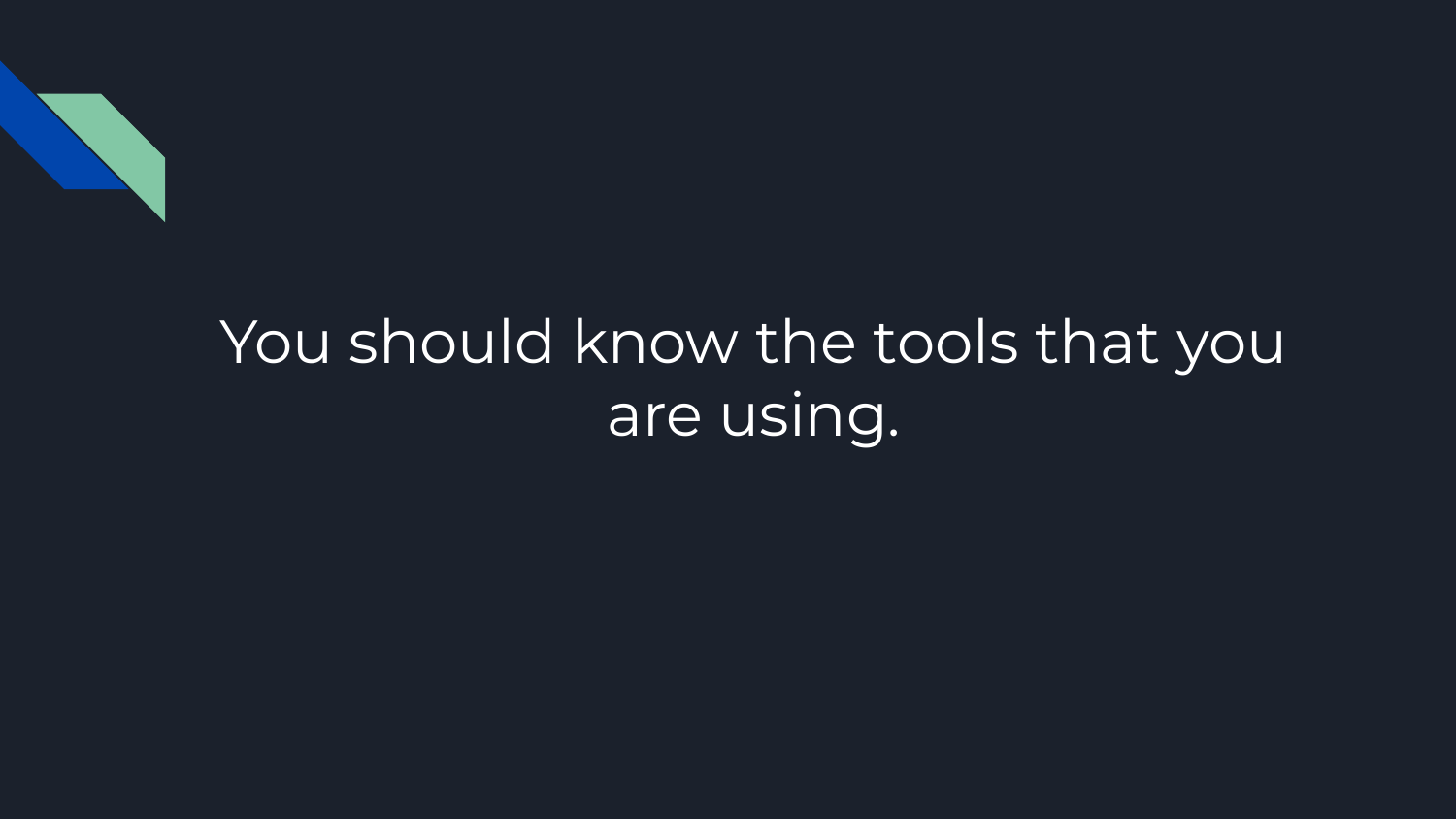

# You should know the tools that you are using.